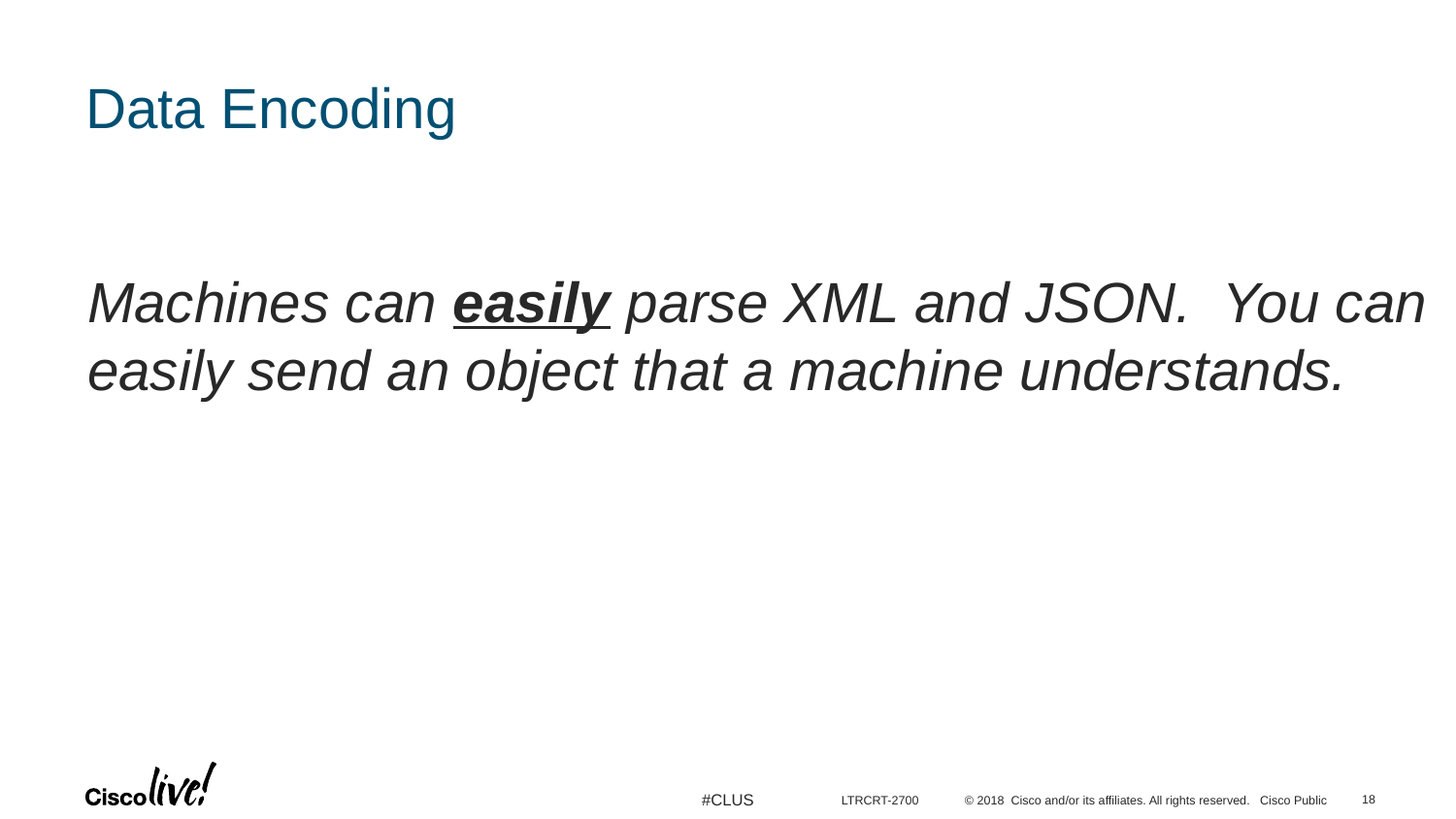

# Data Encoding

Machines can easily parse XML and JSON.  You can easily send an object that a machine understands.
18
LTRCRT-2700